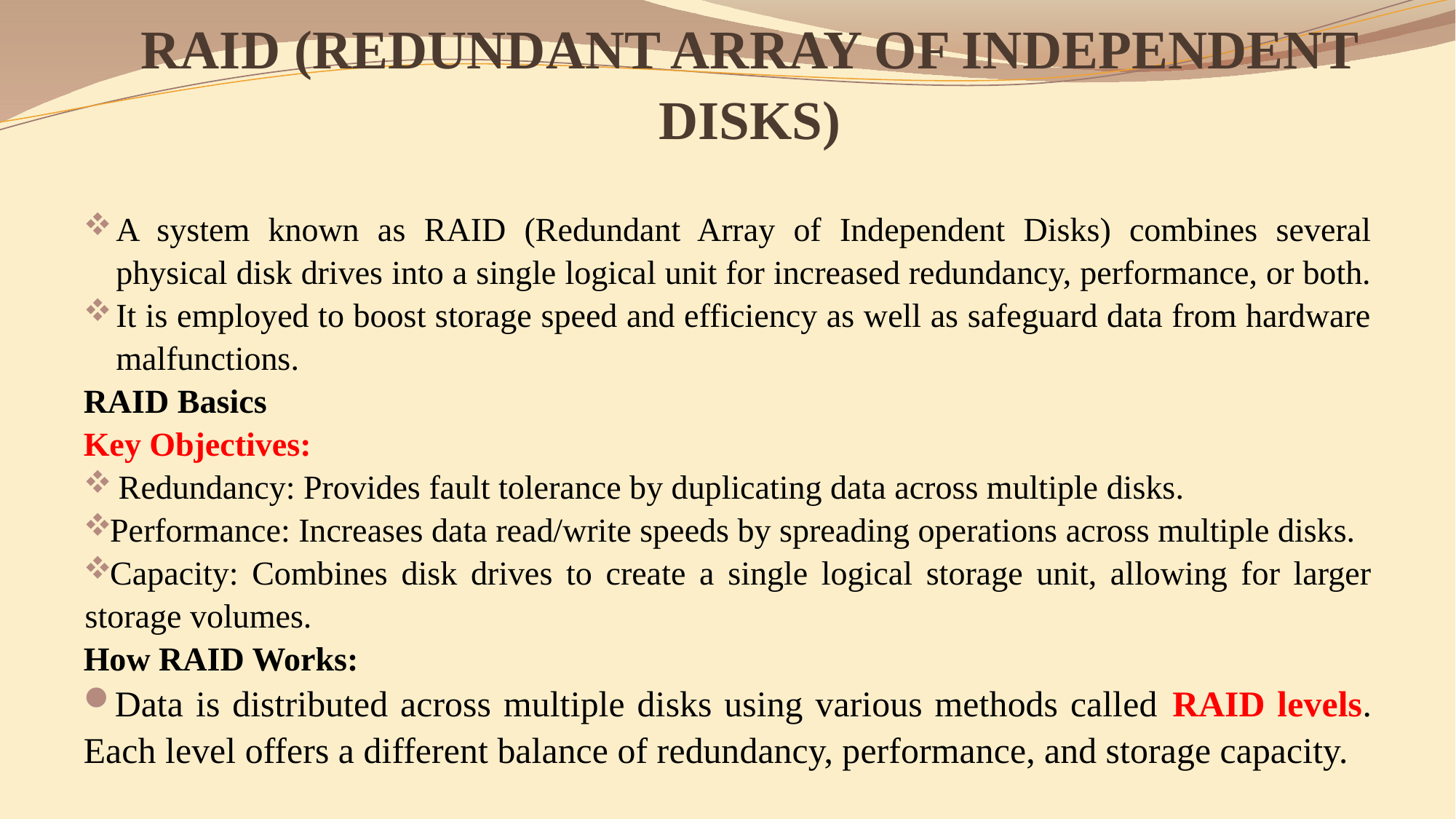

# RAID (REDUNDANT ARRAY OF INDEPENDENT DISKS)
A system known as RAID (Redundant Array of Independent Disks) combines several physical disk drives into a single logical unit for increased redundancy, performance, or both.
It is employed to boost storage speed and efficiency as well as safeguard data from hardware malfunctions.
RAID Basics
Key Objectives:
 Redundancy: Provides fault tolerance by duplicating data across multiple disks.
Performance: Increases data read/write speeds by spreading operations across multiple disks.
Capacity: Combines disk drives to create a single logical storage unit, allowing for larger storage volumes.
How RAID Works:
Data is distributed across multiple disks using various methods called RAID levels. Each level offers a different balance of redundancy, performance, and storage capacity.